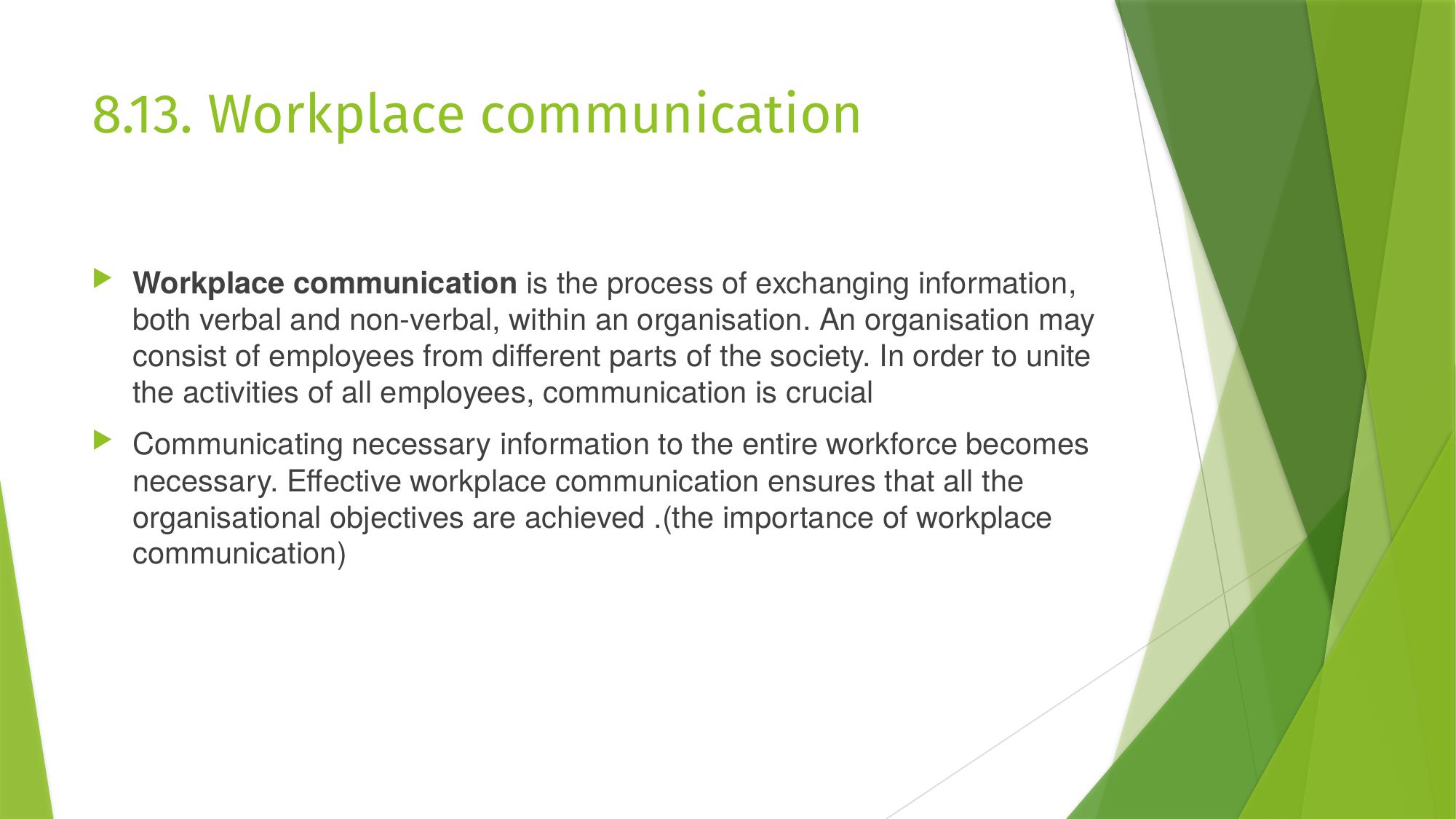

# 8.13. Workplace communication
Workplace communication is the process of exchanging information, both verbal and non-verbal, within an organisation. An organisation may consist of employees from different parts of the society. In order to unite the activities of all employees, communication is crucial
Communicating necessary information to the entire workforce becomes necessary. Effective workplace communication ensures that all the organisational objectives are achieved .(the importance of workplace communication)